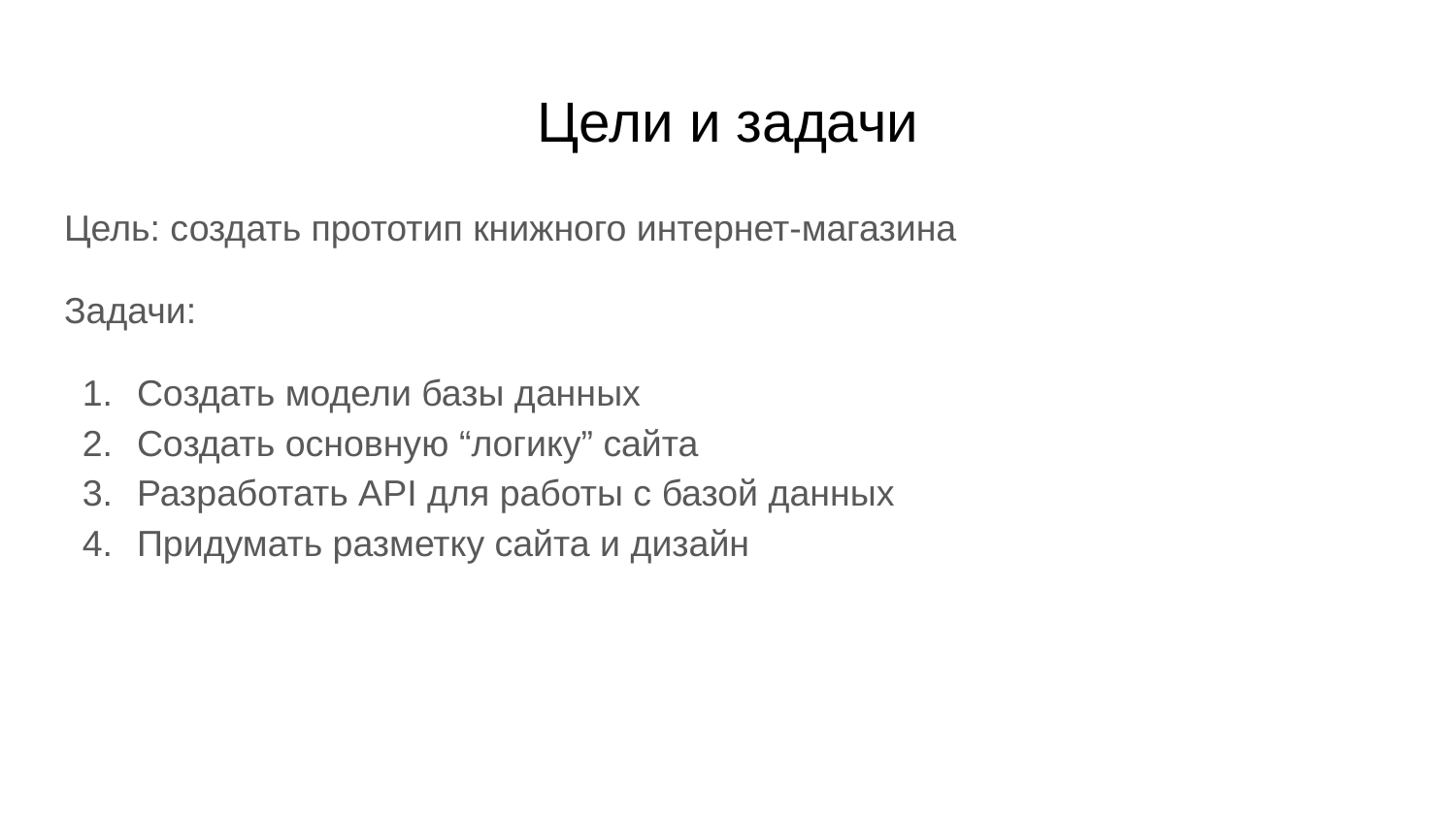

# Цели и задачи
Цель: создать прототип книжного интернет-магазина
Задачи:
Создать модели базы данных
Создать основную “логику” сайта
Разработать API для работы с базой данных
Придумать разметку сайта и дизайн